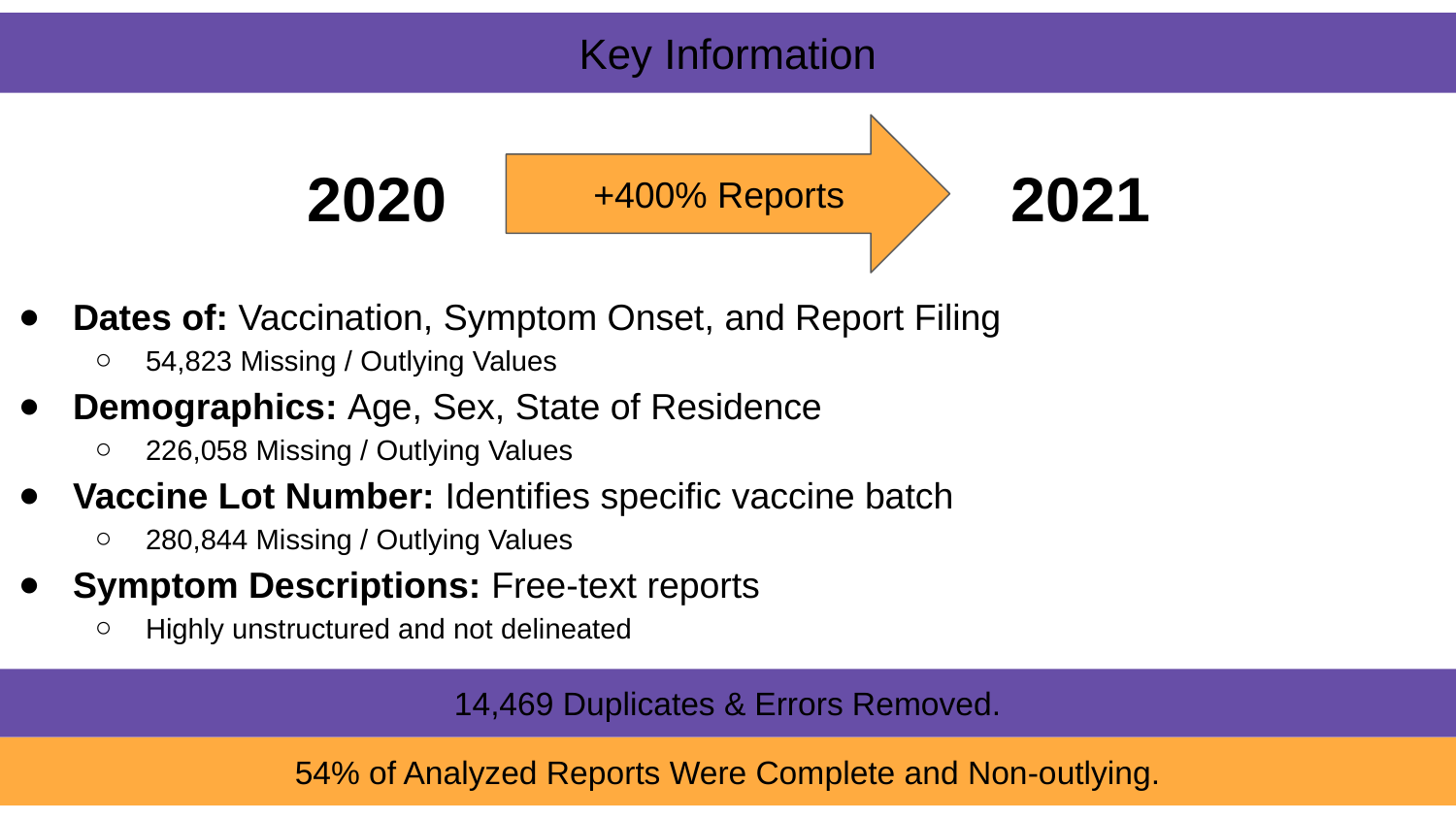

# Key Information
+400% Reports
2020
2021
Dates of: Vaccination, Symptom Onset, and Report Filing
54,823 Missing / Outlying Values
Demographics: Age, Sex, State of Residence
226,058 Missing / Outlying Values
Vaccine Lot Number: Identifies specific vaccine batch
280,844 Missing / Outlying Values
Symptom Descriptions: Free-text reports
Highly unstructured and not delineated
14,469 Duplicates & Errors Removed.
54% of Analyzed Reports Were Complete and Non-outlying.